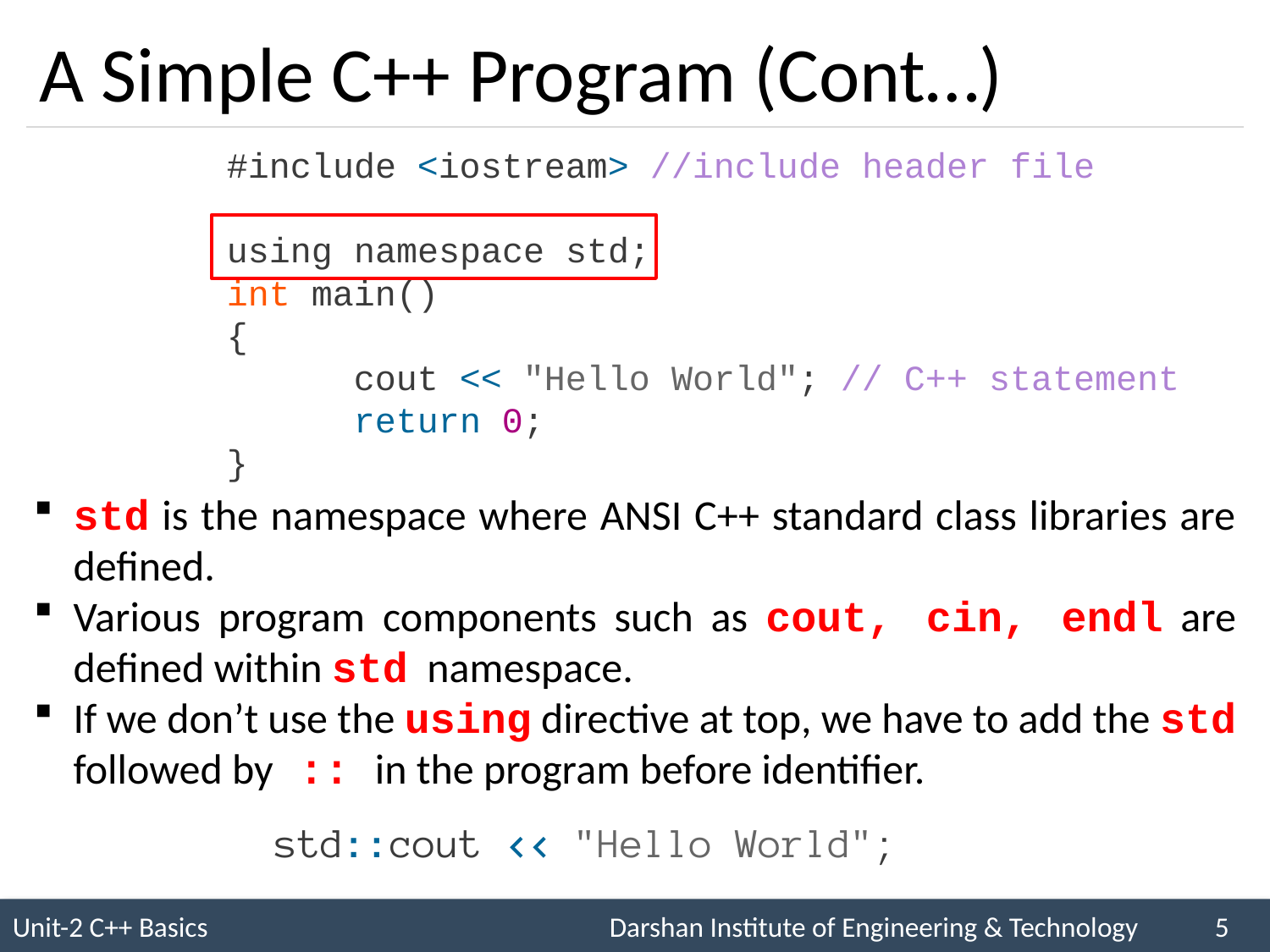

# A Simple C++ Program (Cont…)
#include <iostream> //include header file

using namespace std;
int main()
{
	cout << "Hello World"; // C++ statement
	return 0;
}

std is the namespace where ANSI C++ standard class libraries are defined.
Various program components such as cout, cin, endl are defined within std  namespace.
If we don’t use the using directive at top, we have to add the std followed by :: in the program before identifier.

std::cout << "Hello World";